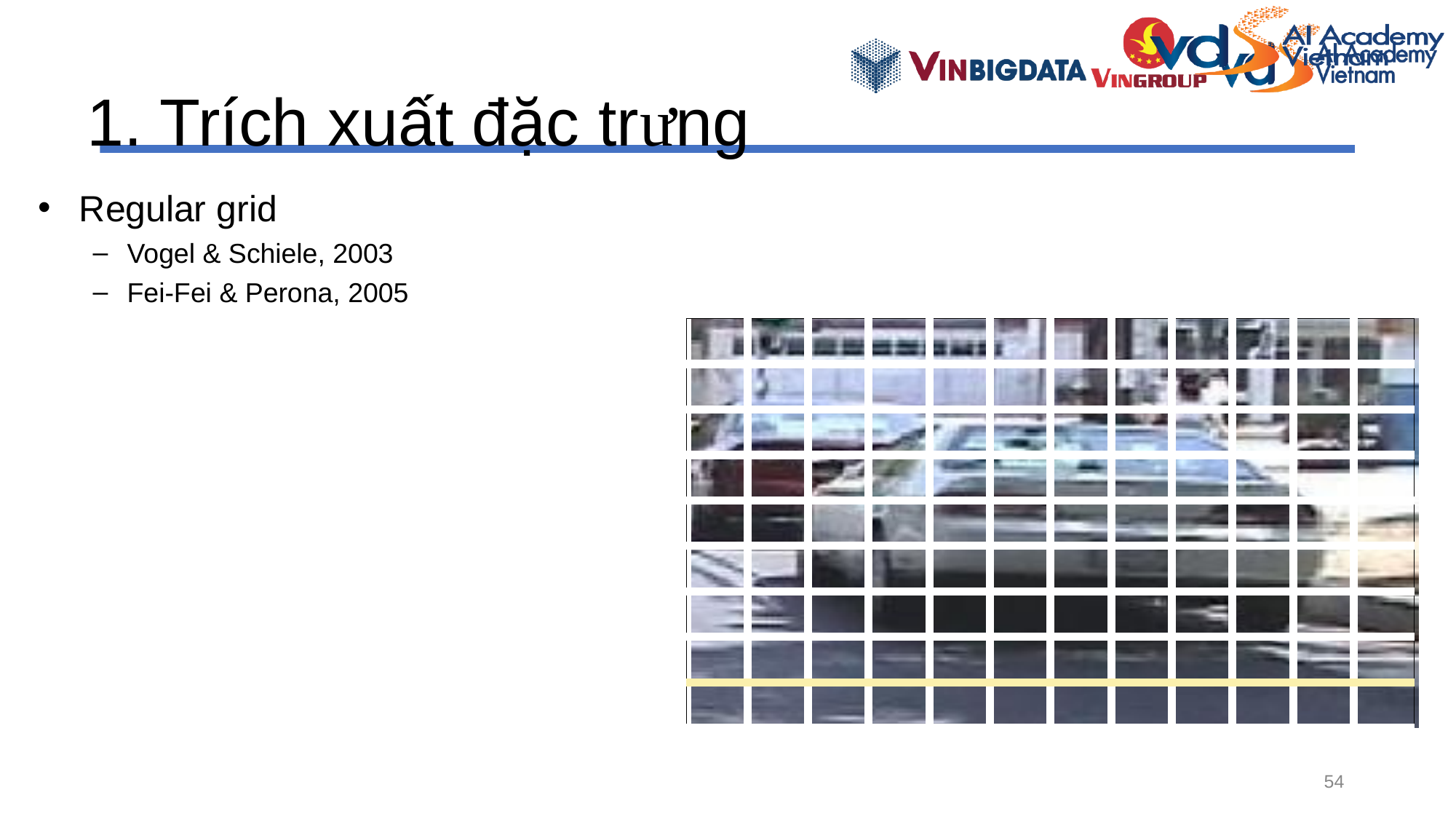

# 1. Trích xuất đặc trưng
Regular grid
Vogel & Schiele, 2003
Fei-Fei & Perona, 2005

|  |  |  |  |  |  |  |  |  |  |  |  |
| --- | --- | --- | --- | --- | --- | --- | --- | --- | --- | --- | --- |
|  |  |  |  |  |  |  |  |  |  |  |  |
|  |  |  |  |  |  |  |  |  |  |  |  |
|  |  |  |  |  |  |  |  |  |  |  |  |
|  |  |  |  |  |  |  |  |  |  |  |  |
|  |  |  |  |  |  |  |  |  |  |  |  |
|  |  |  |  |  |  |  |  |  |  |  |  |
|  |  |  |  |  |  |  |  |  |  |  |  |
|  |  |  |  |  |  |  |  |  |  |  |  |
54